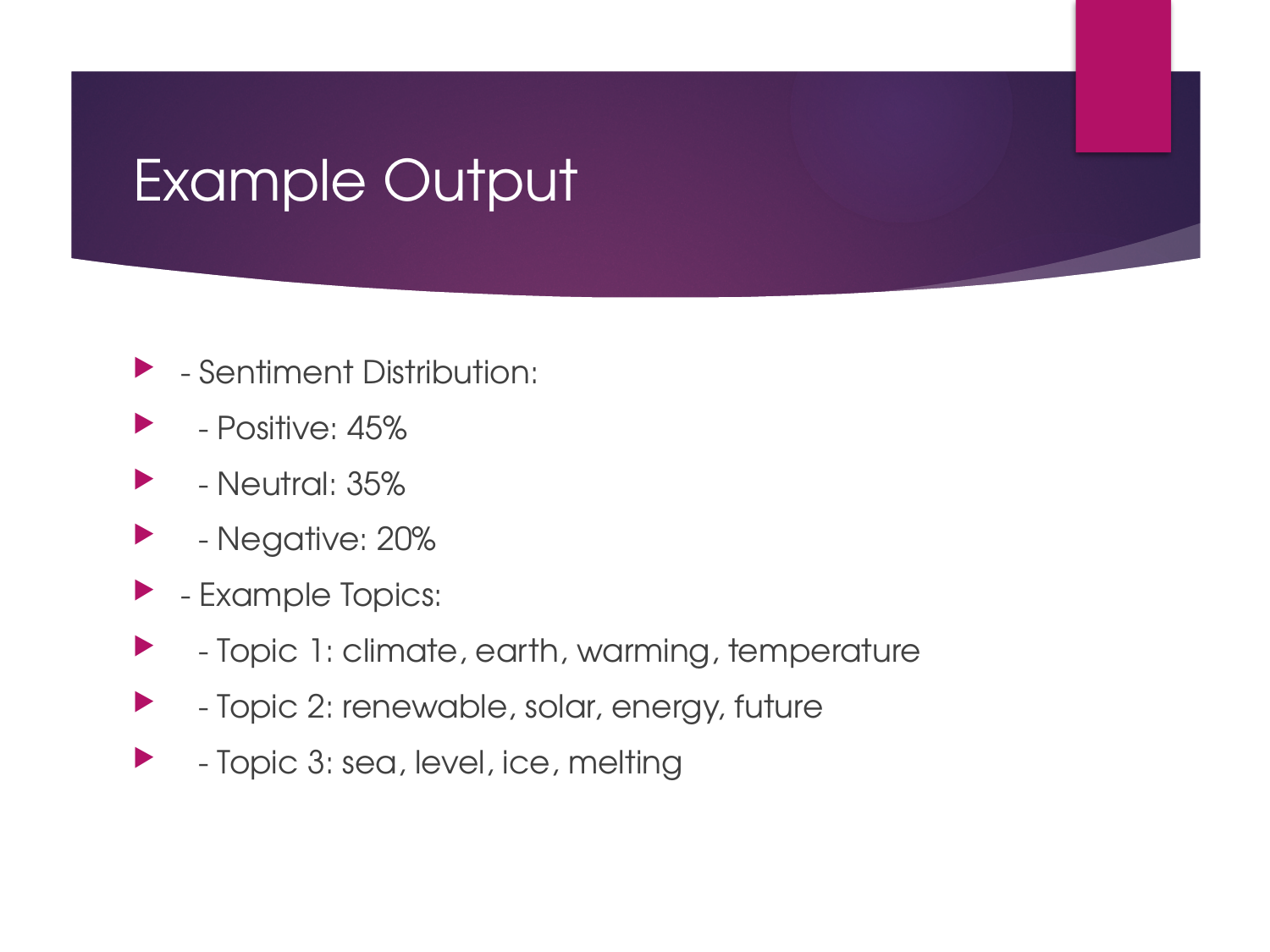

# Example Output
- Sentiment Distribution:
  - Positive: 45%
  - Neutral: 35%
  - Negative: 20%
- Example Topics:
  - Topic 1: climate, earth, warming, temperature
  - Topic 2: renewable, solar, energy, future
  - Topic 3: sea, level, ice, melting